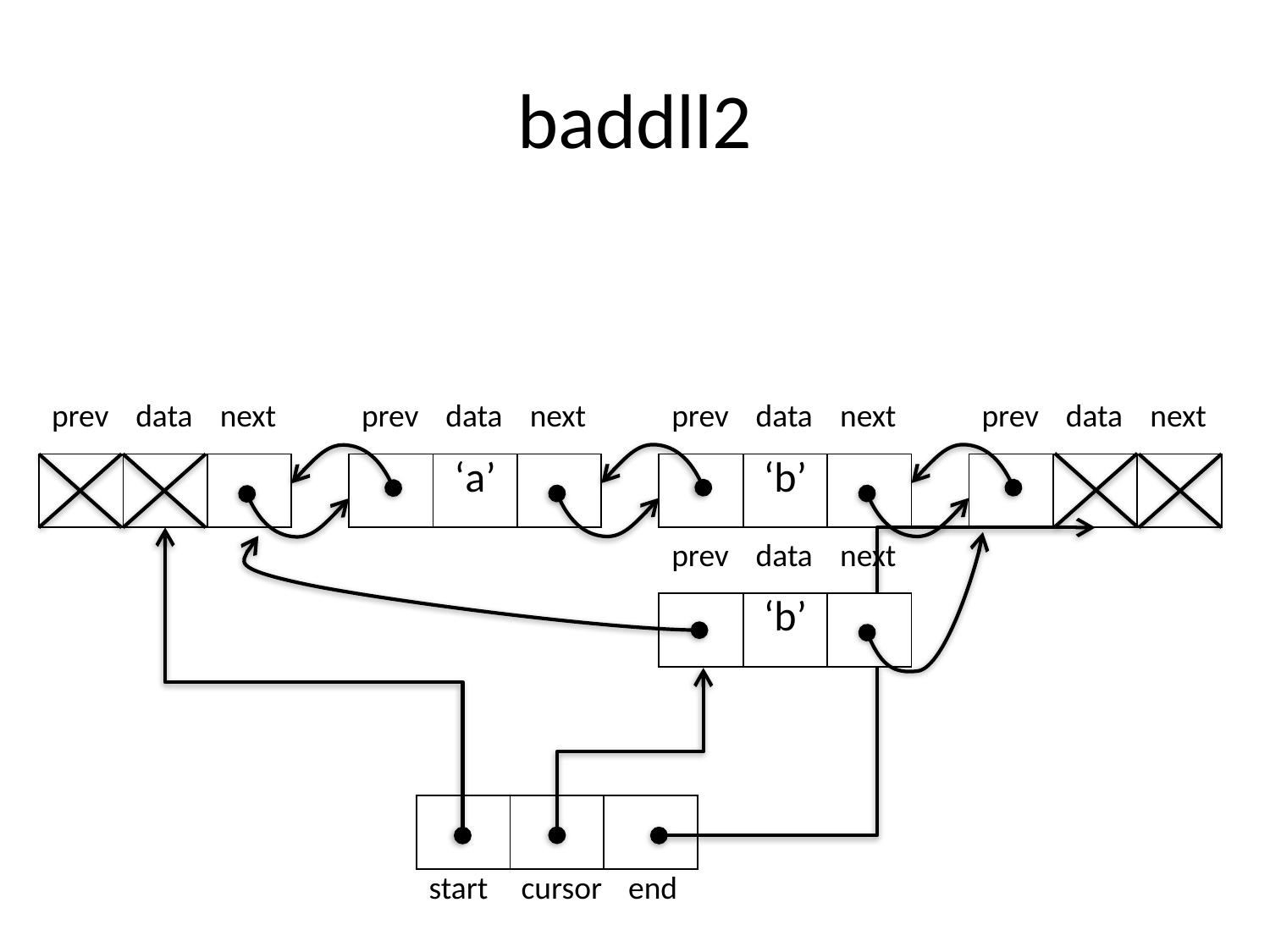

# baddll2
| prev | data | next |
| --- | --- | --- |
| prev | data | next |
| --- | --- | --- |
| prev | data | next |
| --- | --- | --- |
| prev | data | next |
| --- | --- | --- |

|  |  |  |
| --- | --- | --- |
|  | ‘a’ |  |
| --- | --- | --- |
|  | ‘b’ |  |
| --- | --- | --- |
|  |  |  |
| --- | --- | --- |

| prev | data | next |
| --- | --- | --- |
|  | ‘b’ |  |
| --- | --- | --- |
|  |  |  |
| --- | --- | --- |
| start | cursor | end |
| --- | --- | --- |